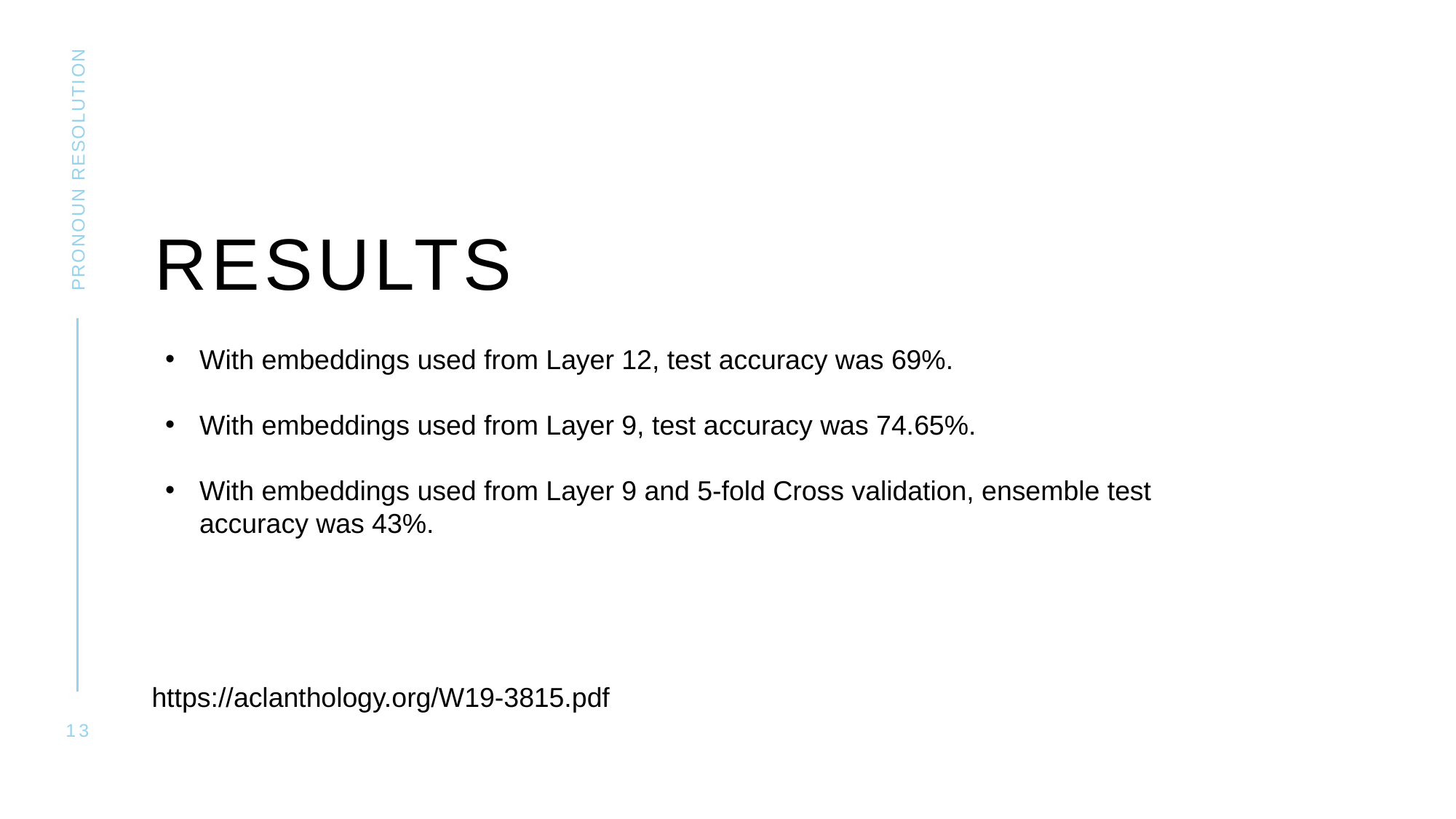

PRONOUN RESOLUTION

# RESULTS
With embeddings used from Layer 12, test accuracy was 69%.

With embeddings used from Layer 9, test accuracy was 74.65%.

With embeddings used from Layer 9 and 5-fold Cross validation, ensemble test accuracy was 43%.
https://aclanthology.org/W19-3815.pdf
13